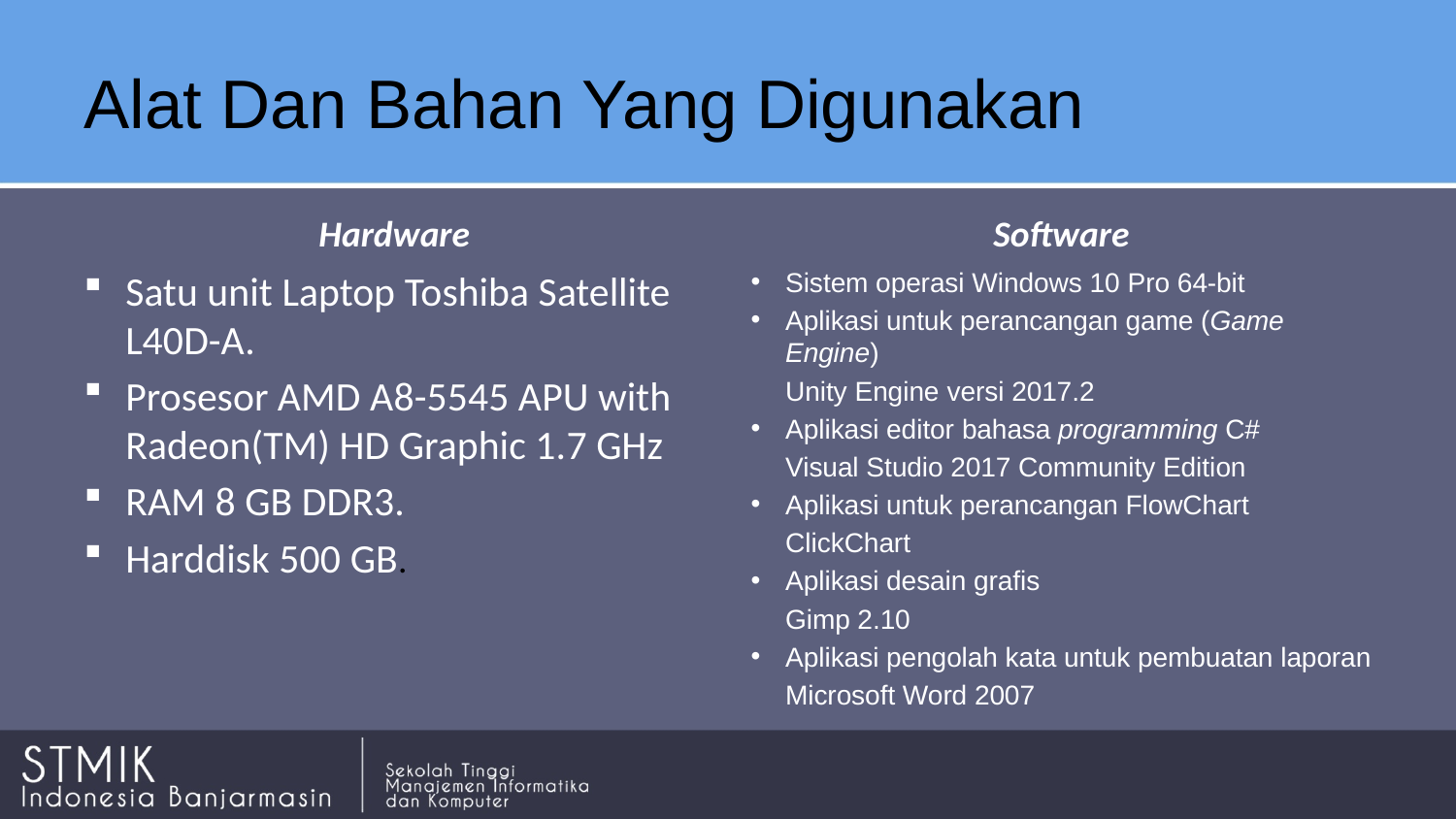

# Alat Dan Bahan Yang Digunakan
Hardware
Software
Satu unit Laptop Toshiba Satellite L40D-A.
Prosesor AMD A8-5545 APU with Radeon(TM) HD Graphic 1.7 GHz
RAM 8 GB DDR3.
Harddisk 500 GB.
Sistem operasi Windows 10 Pro 64-bit
Aplikasi untuk perancangan game (Game Engine)
	Unity Engine versi 2017.2
Aplikasi editor bahasa programming C#
	Visual Studio 2017 Community Edition
Aplikasi untuk perancangan FlowChart
	ClickChart
Aplikasi desain grafis
	Gimp 2.10
Aplikasi pengolah kata untuk pembuatan laporan
	Microsoft Word 2007